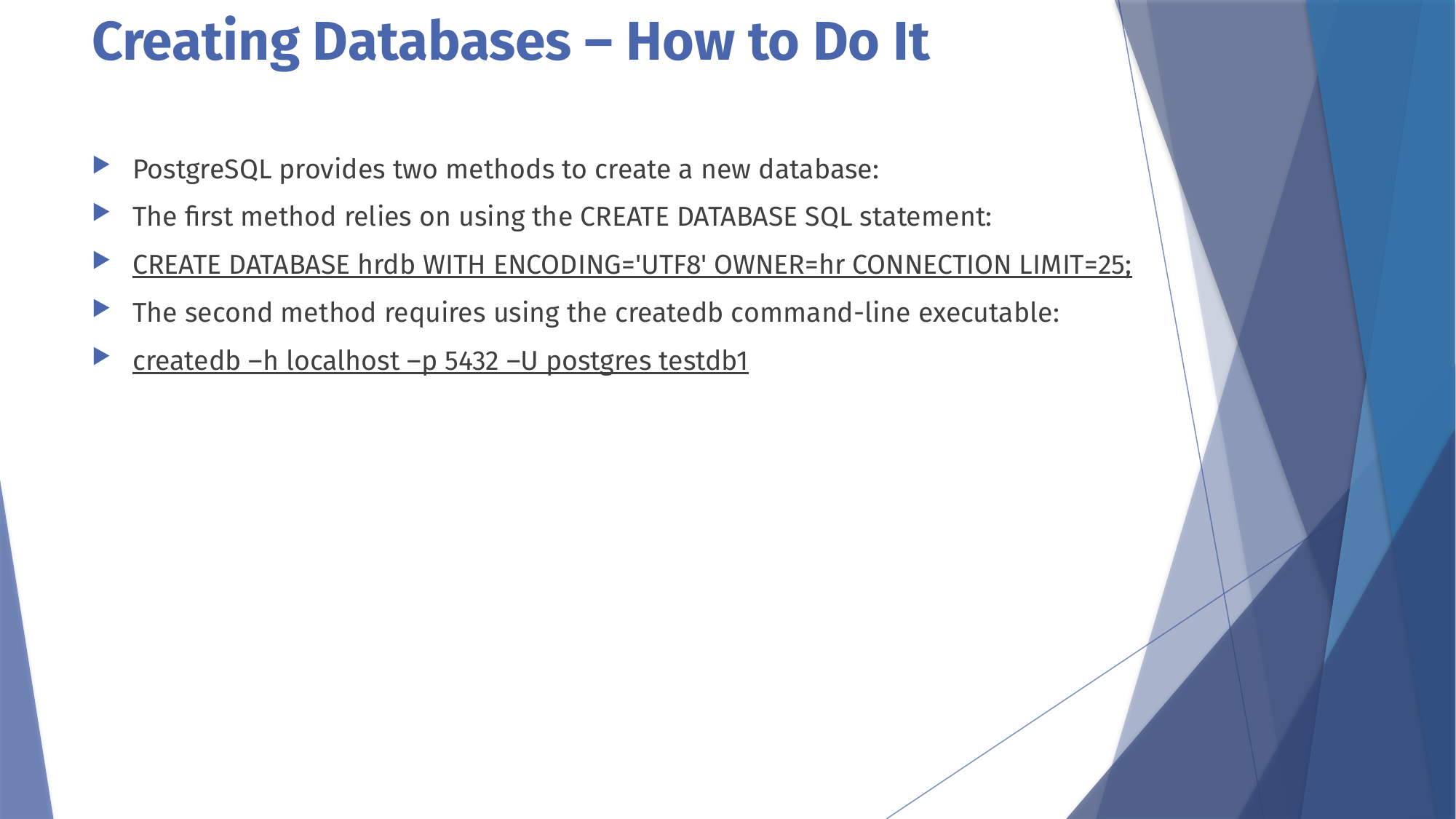

# Creating Databases – How to Do It
PostgreSQL provides two methods to create a new database:
The first method relies on using the CREATE DATABASE SQL statement:
CREATE DATABASE hrdb WITH ENCODING='UTF8' OWNER=hr CONNECTION LIMIT=25;
The second method requires using the createdb command-line executable:
createdb –h localhost –p 5432 –U postgres testdb1